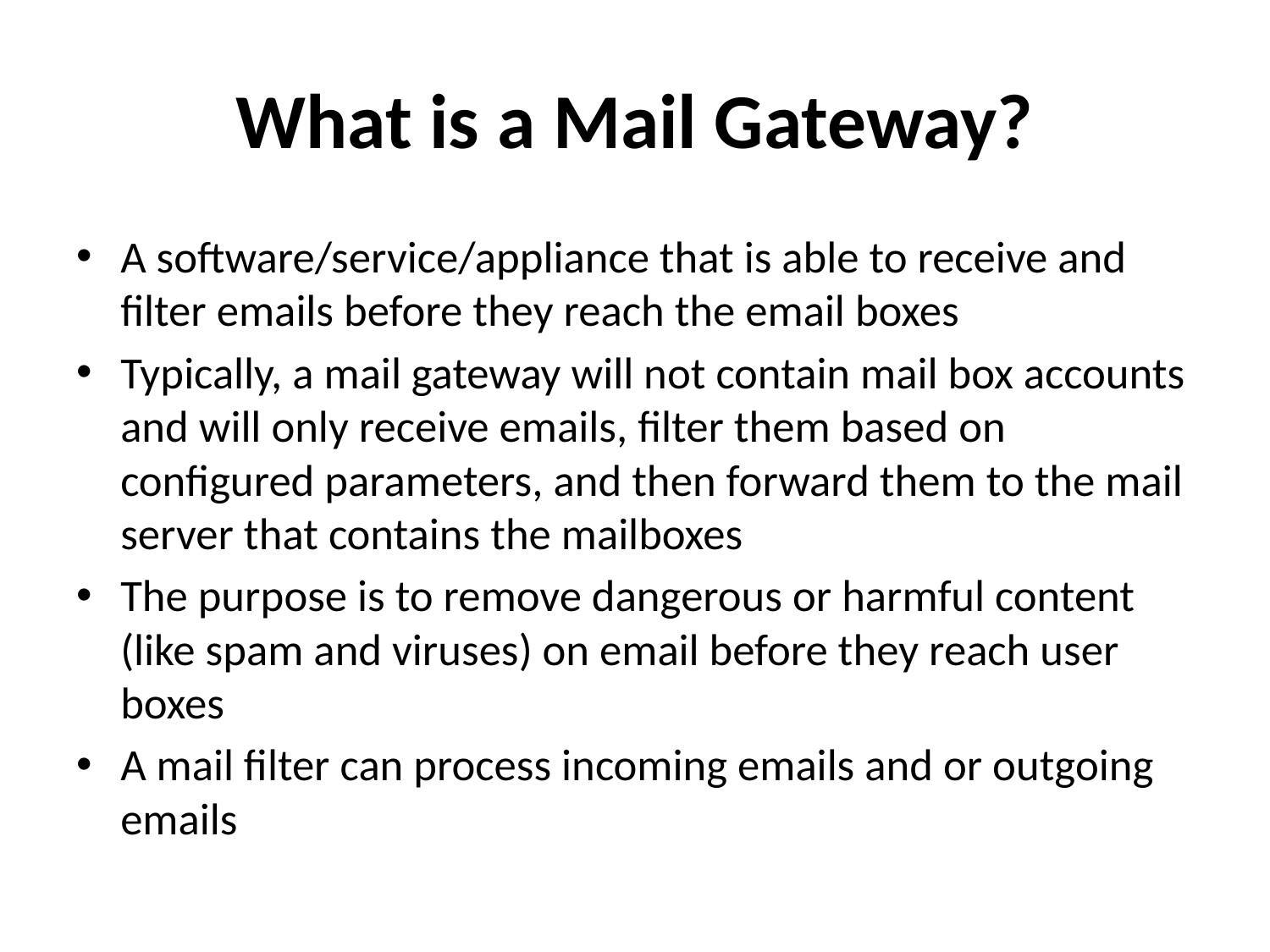

# What is a Mail Gateway?
A software/service/appliance that is able to receive and filter emails before they reach the email boxes
Typically, a mail gateway will not contain mail box accounts and will only receive emails, filter them based on configured parameters, and then forward them to the mail server that contains the mailboxes
The purpose is to remove dangerous or harmful content (like spam and viruses) on email before they reach user boxes
A mail filter can process incoming emails and or outgoing emails